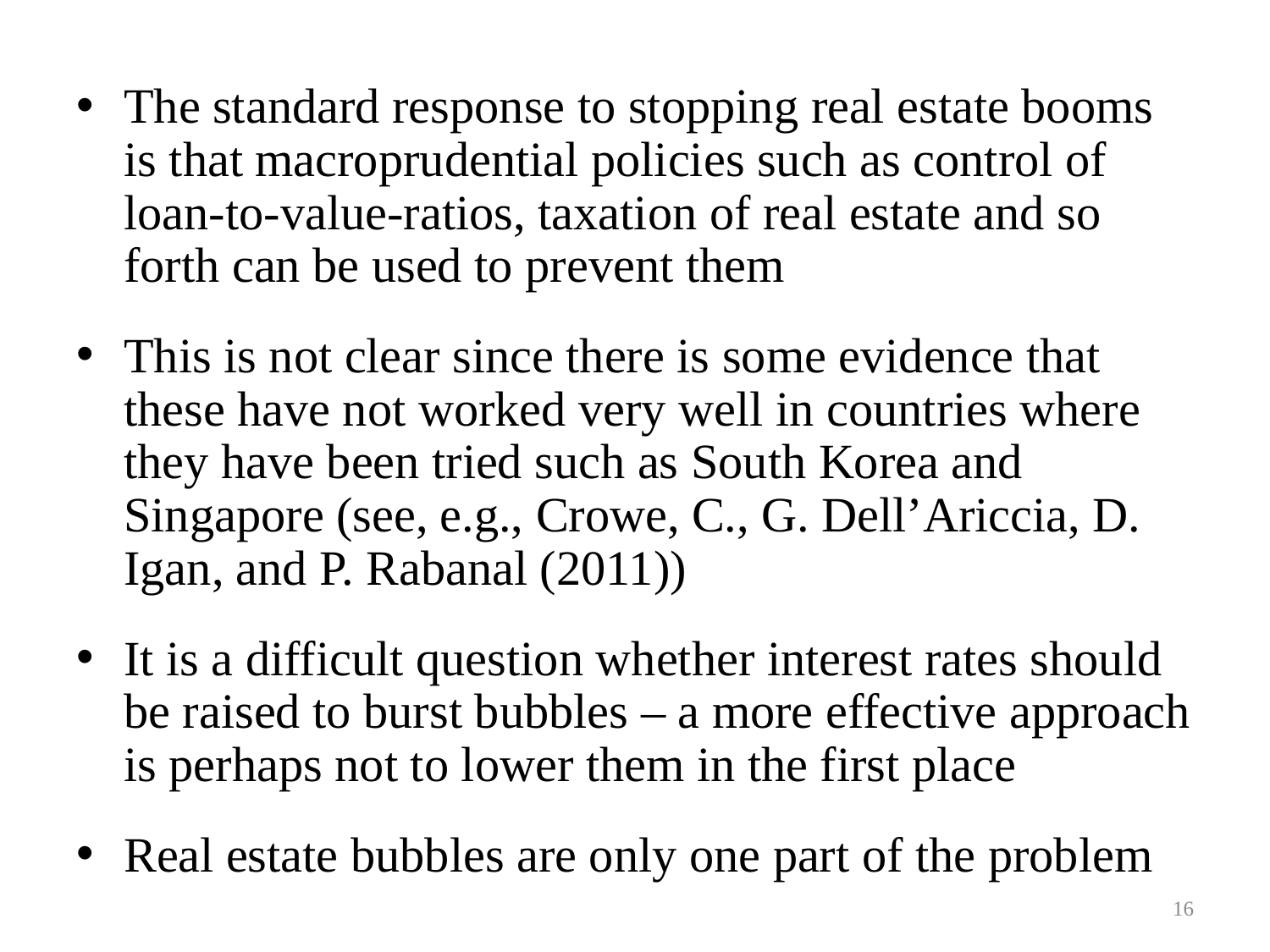

The standard response to stopping real estate booms is that macroprudential policies such as control of loan-to-value-ratios, taxation of real estate and so forth can be used to prevent them

This is not clear since there is some evidence that these have not worked very well in countries where they have been tried such as South Korea and Singapore (see, e.g., Crowe, C., G. Dell’Ariccia, D. Igan, and P. Rabanal (2011))

It is a difficult question whether interest rates should be raised to burst bubbles – a more effective approach is perhaps not to lower them in the first place

Real estate bubbles are only one part of the problem
16